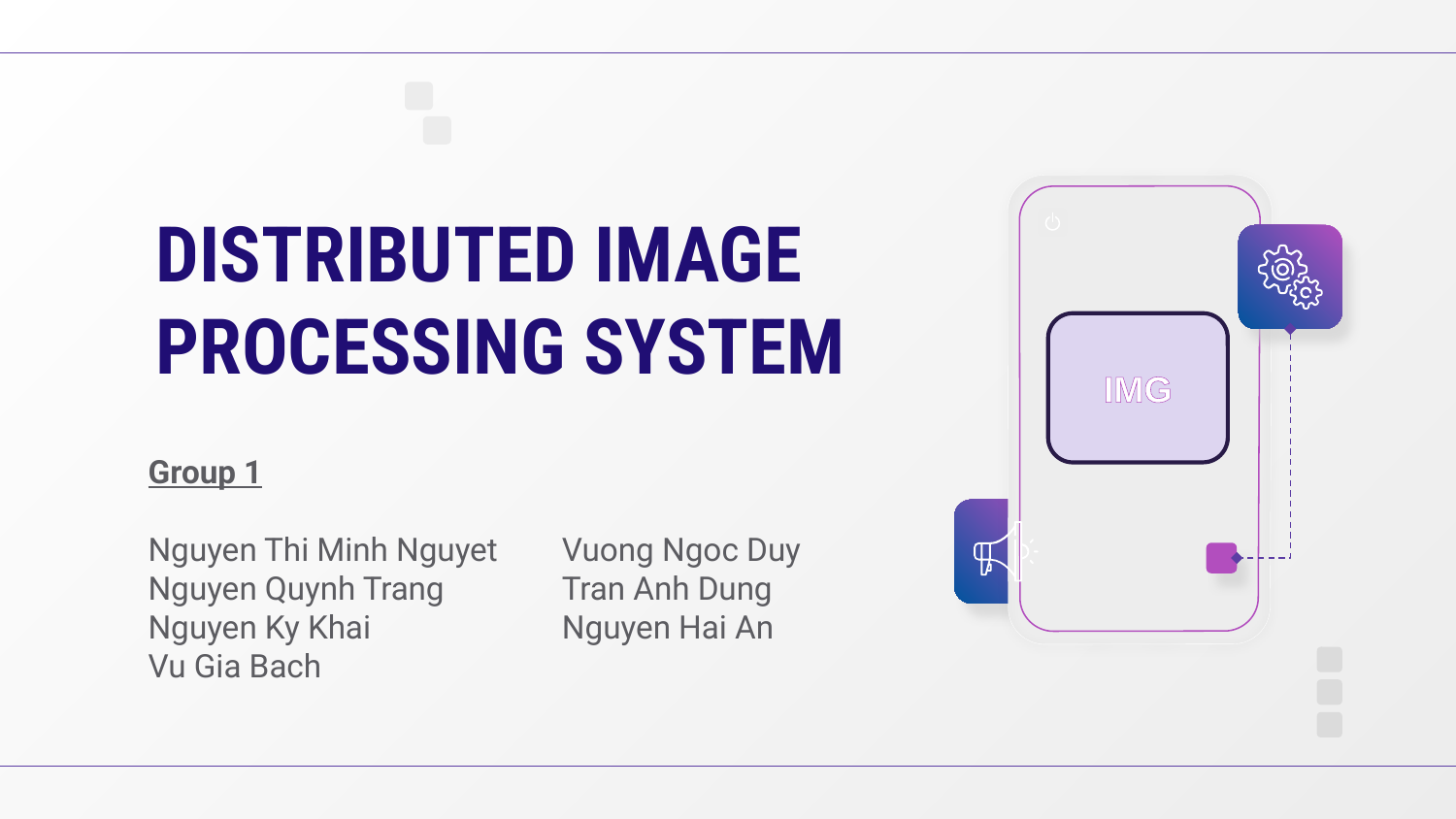

# DISTRIBUTED IMAGE PROCESSING SYSTEM

IMG
Group 1

Nguyen Thi Minh Nguyet
Nguyen Quynh Trang
Nguyen Ky Khai
Vu Gia Bach

      Vuong Ngoc Duy
      Tran Anh Dung
      Nguyen Hai An